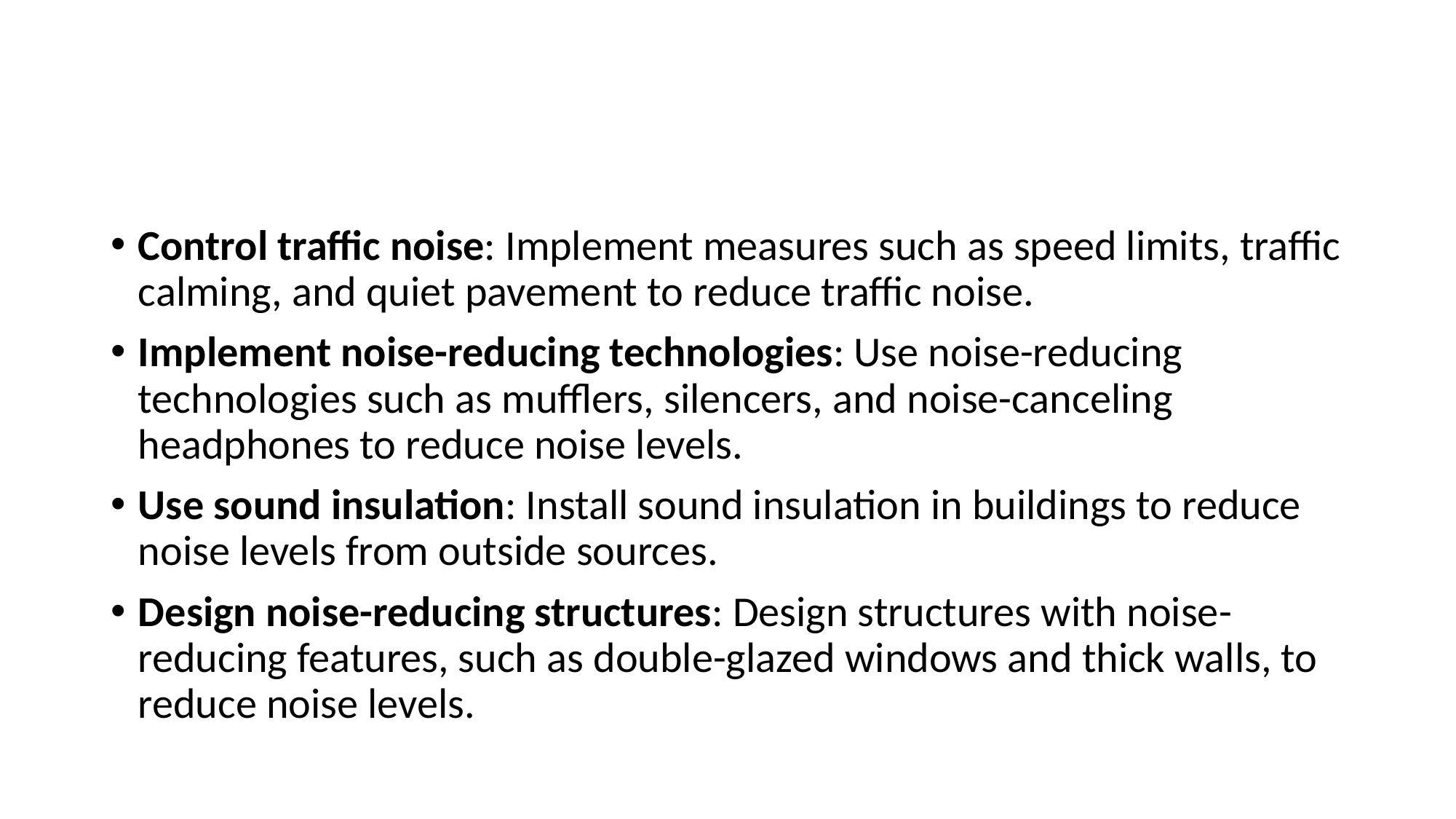

#
Control traffic noise: Implement measures such as speed limits, traffic calming, and quiet pavement to reduce traffic noise.
Implement noise-reducing technologies: Use noise-reducing technologies such as mufflers, silencers, and noise-canceling headphones to reduce noise levels.
Use sound insulation: Install sound insulation in buildings to reduce noise levels from outside sources.
Design noise-reducing structures: Design structures with noise-reducing features, such as double-glazed windows and thick walls, to reduce noise levels.